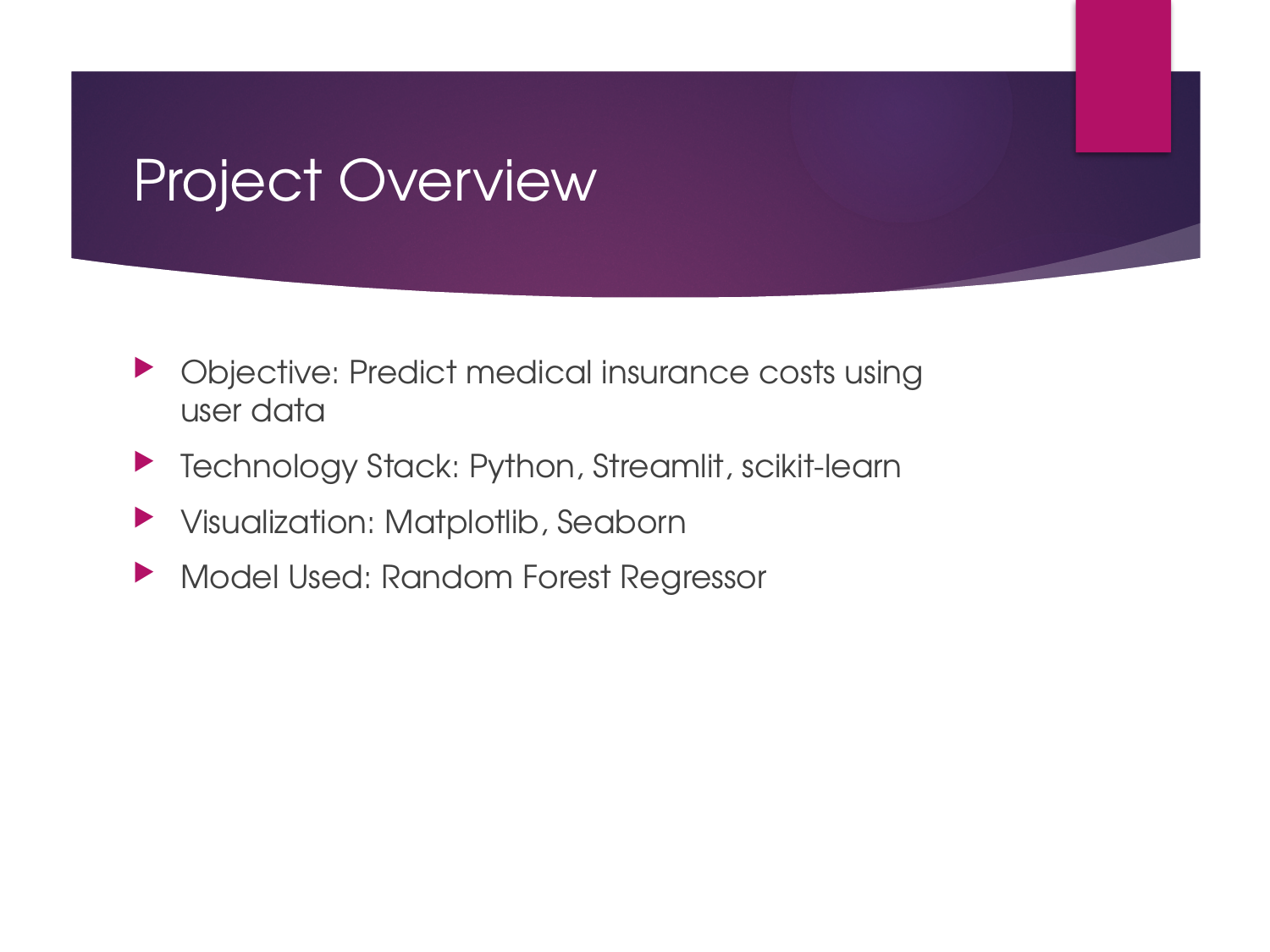

# Project Overview
Objective: Predict medical insurance costs using user data
Technology Stack: Python, Streamlit, scikit-learn
Visualization: Matplotlib, Seaborn
Model Used: Random Forest Regressor